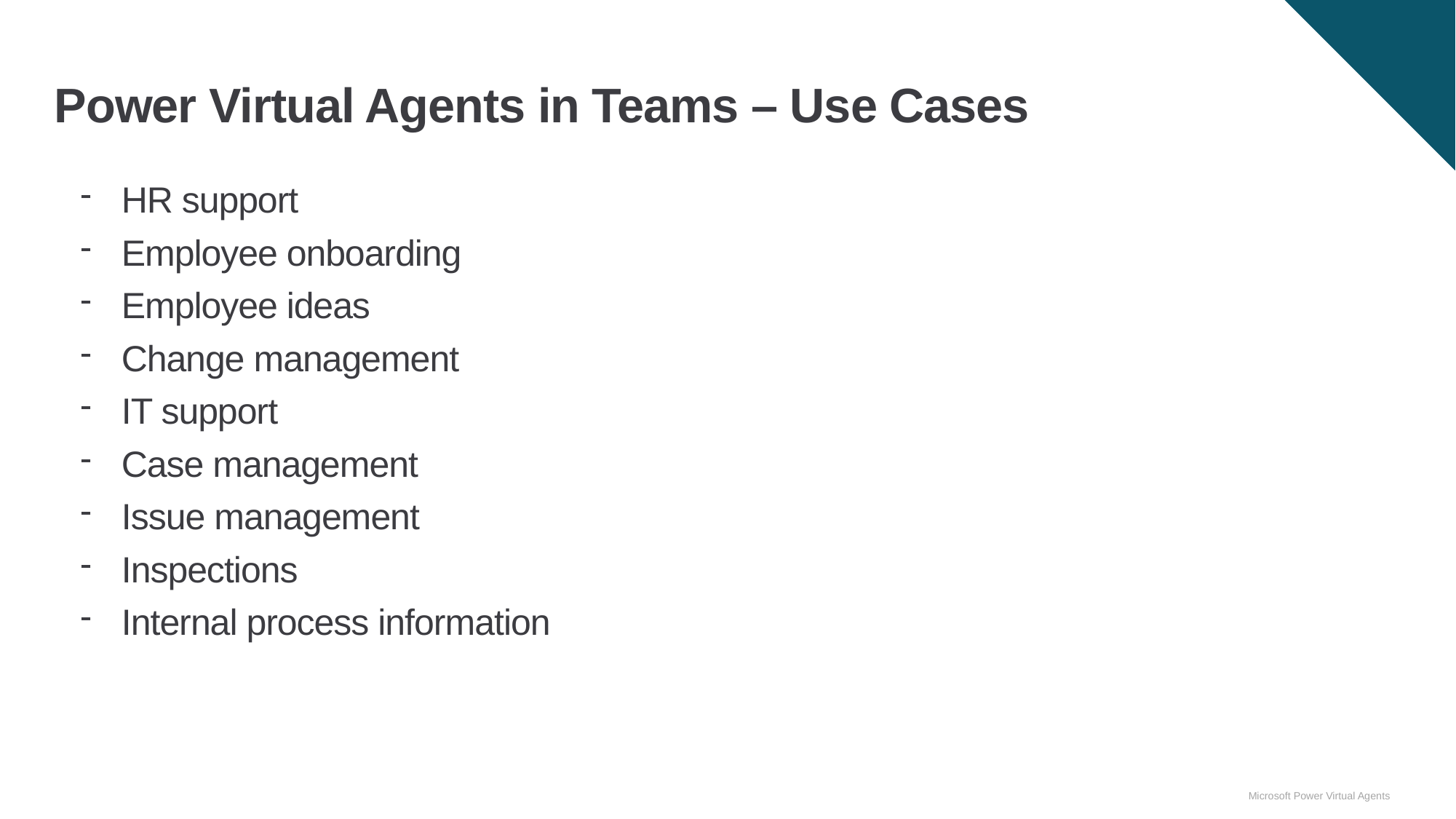

# Power Virtual Agents in Teams – Use Cases
HR support
Employee onboarding
Employee ideas
Change management
IT support
Case management
Issue management
Inspections
Internal process information